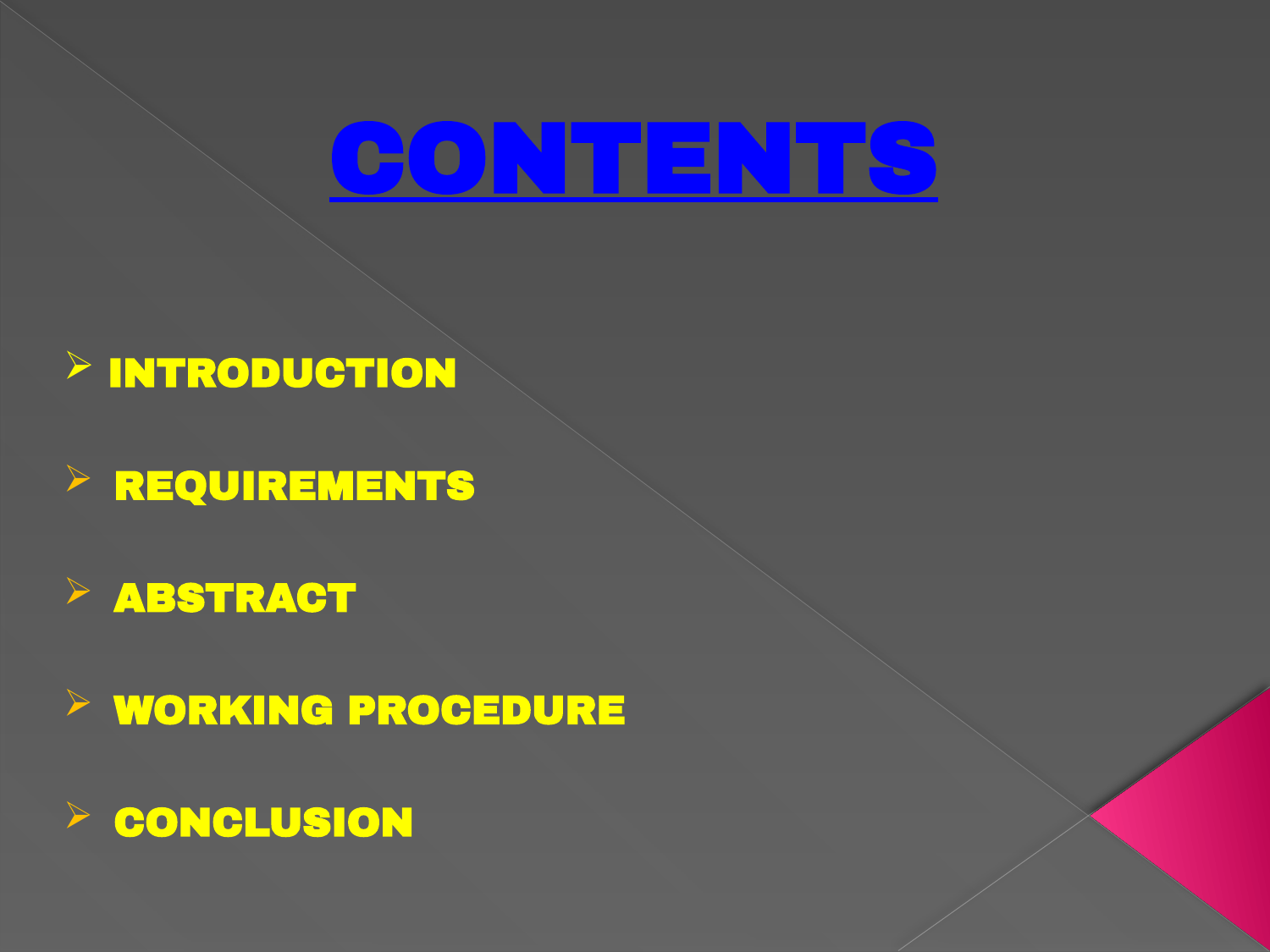

CONTENTS
   INTRODUCTION

   REQUIREMENTS

   ABSTRACT

   WORKING PROCEDURE

   CONCLUSION